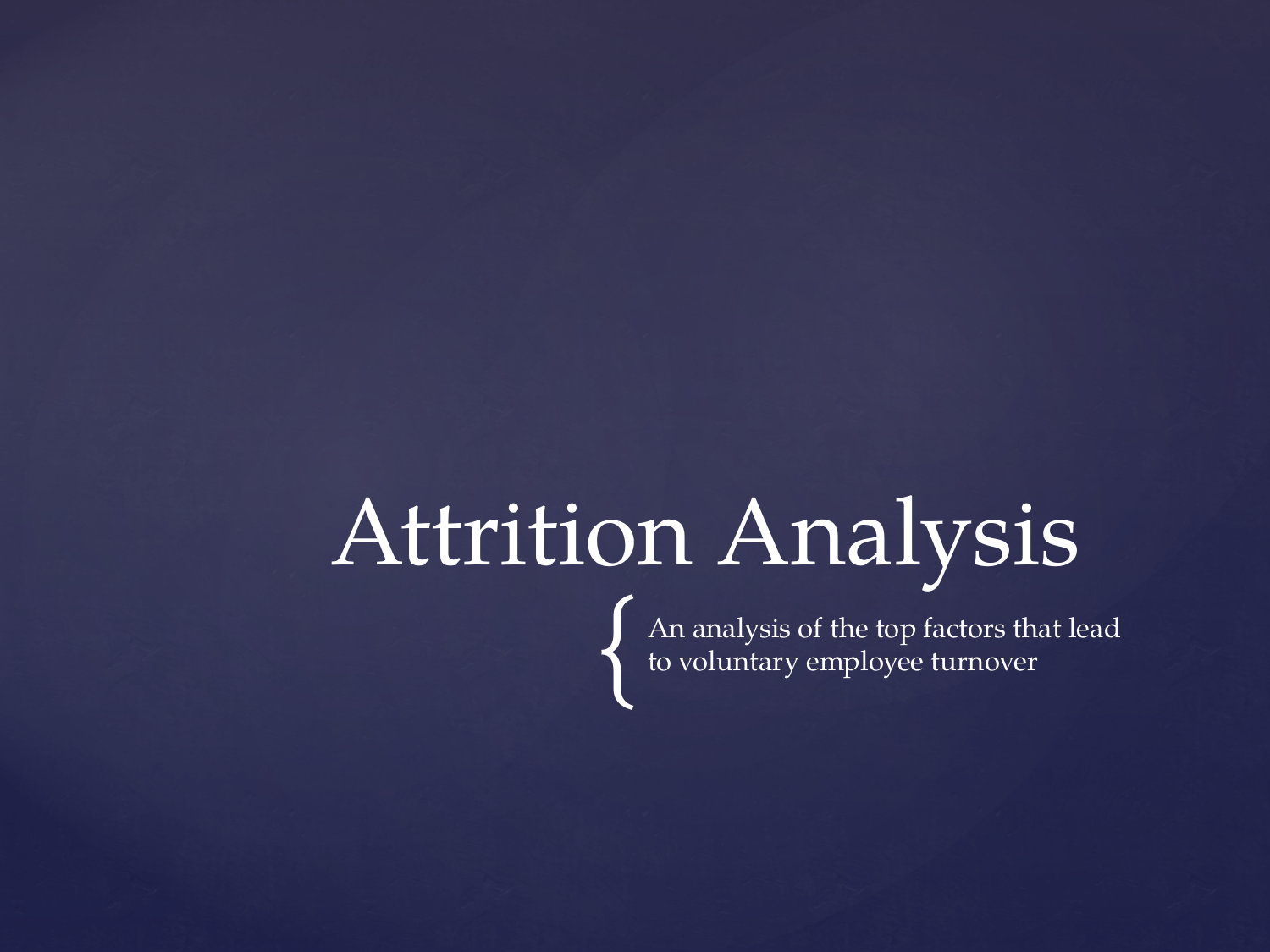

# Attrition Analysis
An analysis of the top factors that lead to voluntary employee turnover